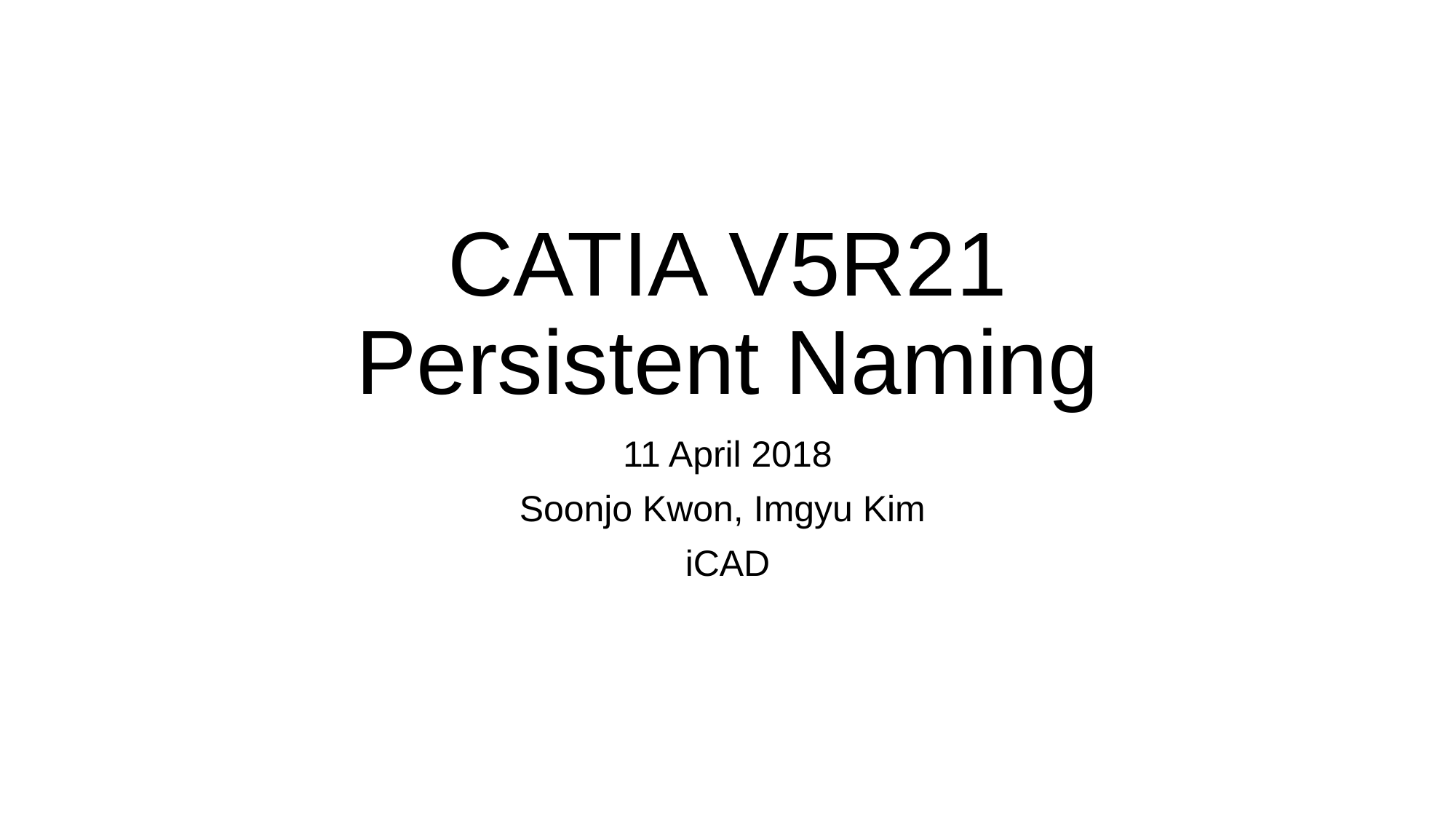

# CATIA V5R21 Persistent Naming
11 April 2018
Soonjo Kwon, Imgyu Kim
iCAD